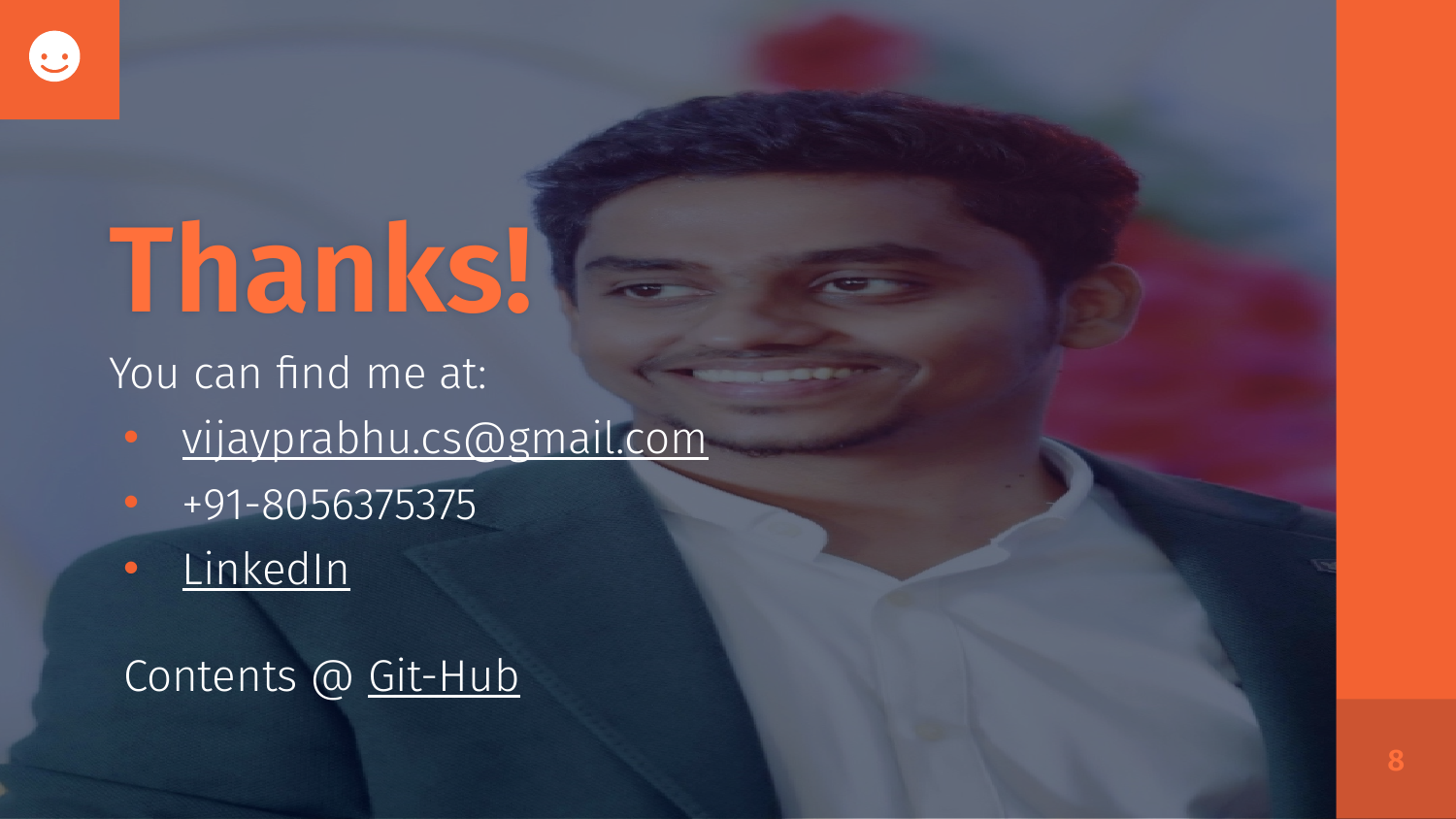

Thanks!
You can find me at:
vijayprabhu.cs@gmail.com
+91-8056375375
LinkedIn

Contents @ Git-Hub
8